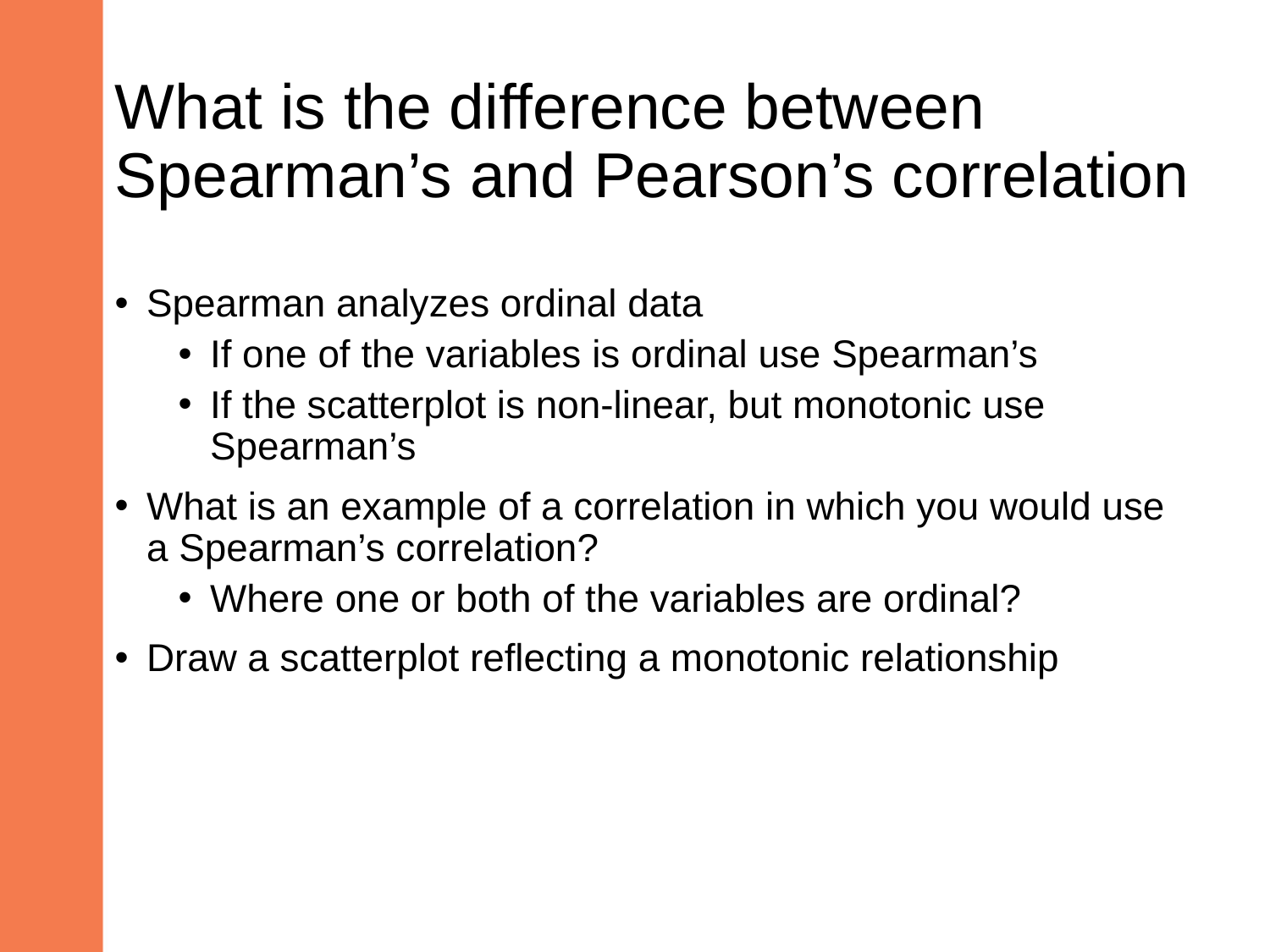

# What is the difference between Spearman’s and Pearson’s correlation
Spearman analyzes ordinal data
If one of the variables is ordinal use Spearman’s
If the scatterplot is non-linear, but monotonic use Spearman’s
What is an example of a correlation in which you would use a Spearman’s correlation?
Where one or both of the variables are ordinal?
Draw a scatterplot reflecting a monotonic relationship